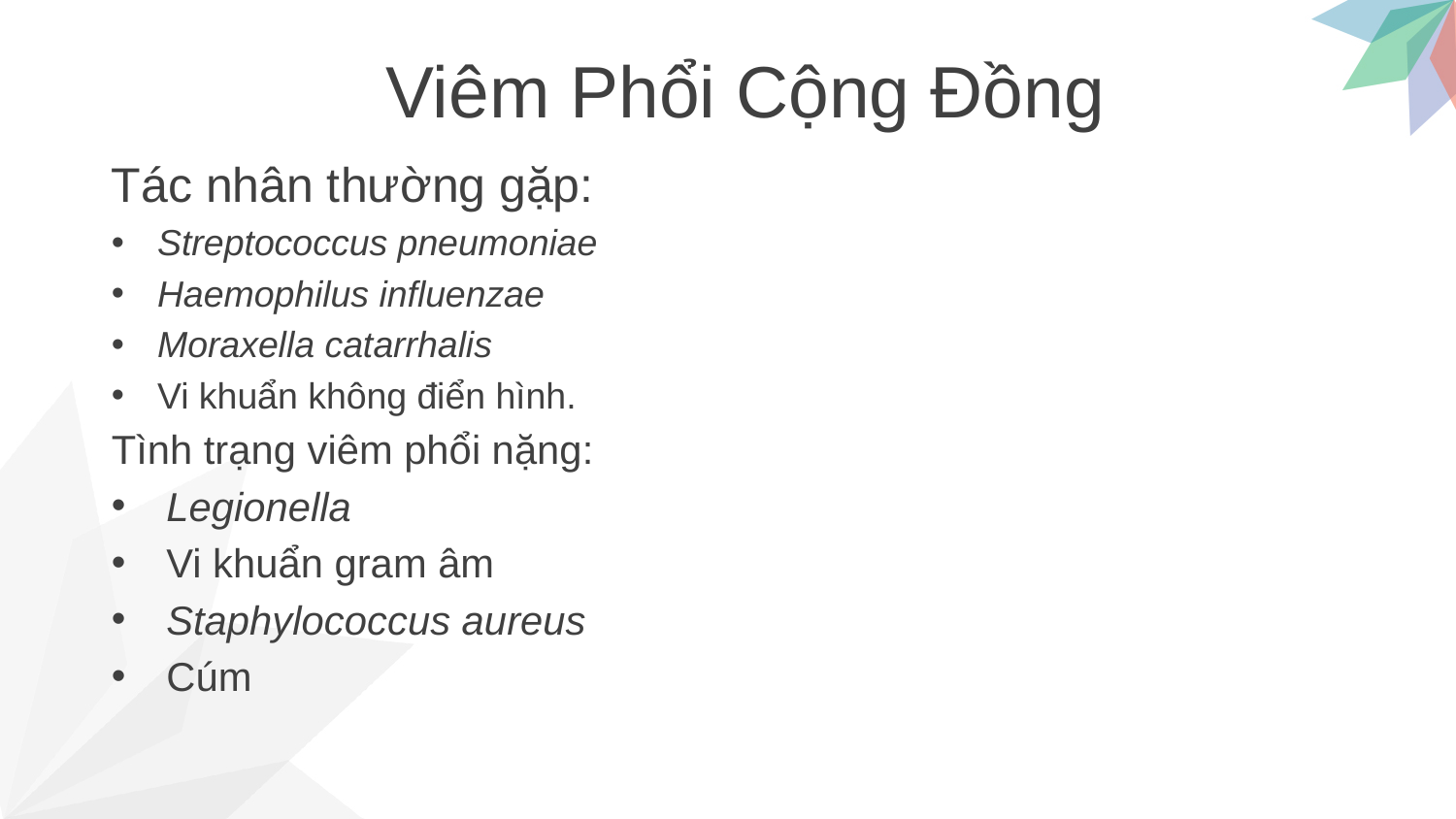

Viêm Phổi Cộng Đồng
Tác nhân thường gặp:
Streptococcus pneumoniae
Haemophilus influenzae
Moraxella catarrhalis
Vi khuẩn không điển hình.
Tình trạng viêm phổi nặng:
Legionella
Vi khuẩn gram âm
Staphylococcus aureus
Cúm